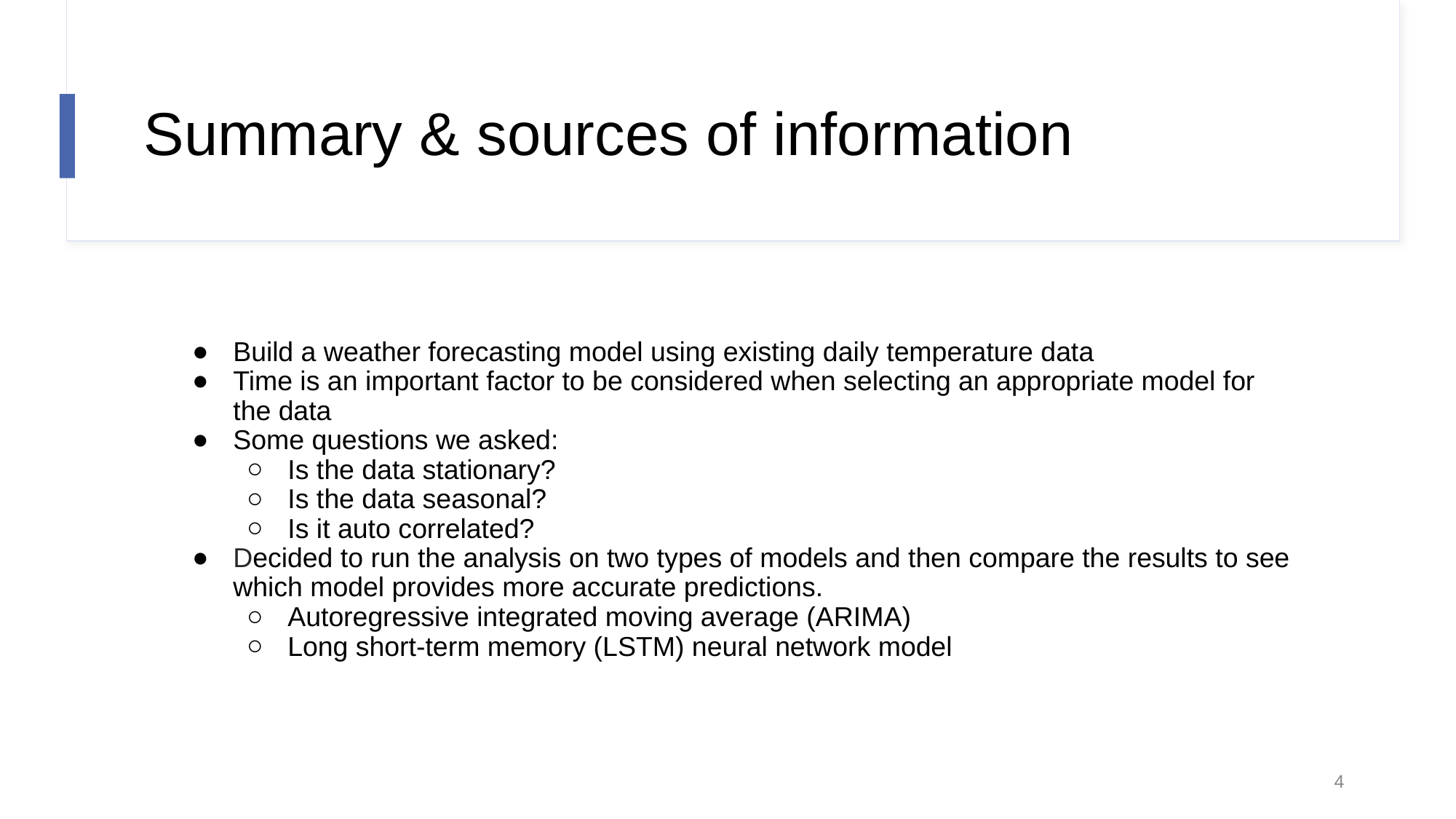

# Summary & sources of information
Build a weather forecasting model using existing daily temperature data
Time is an important factor to be considered when selecting an appropriate model for the data
Some questions we asked:
Is the data stationary?
Is the data seasonal?
Is it auto correlated?
Decided to run the analysis on two types of models and then compare the results to see which model provides more accurate predictions.
Autoregressive integrated moving average (ARIMA)
Long short-term memory (LSTM) neural network model
4